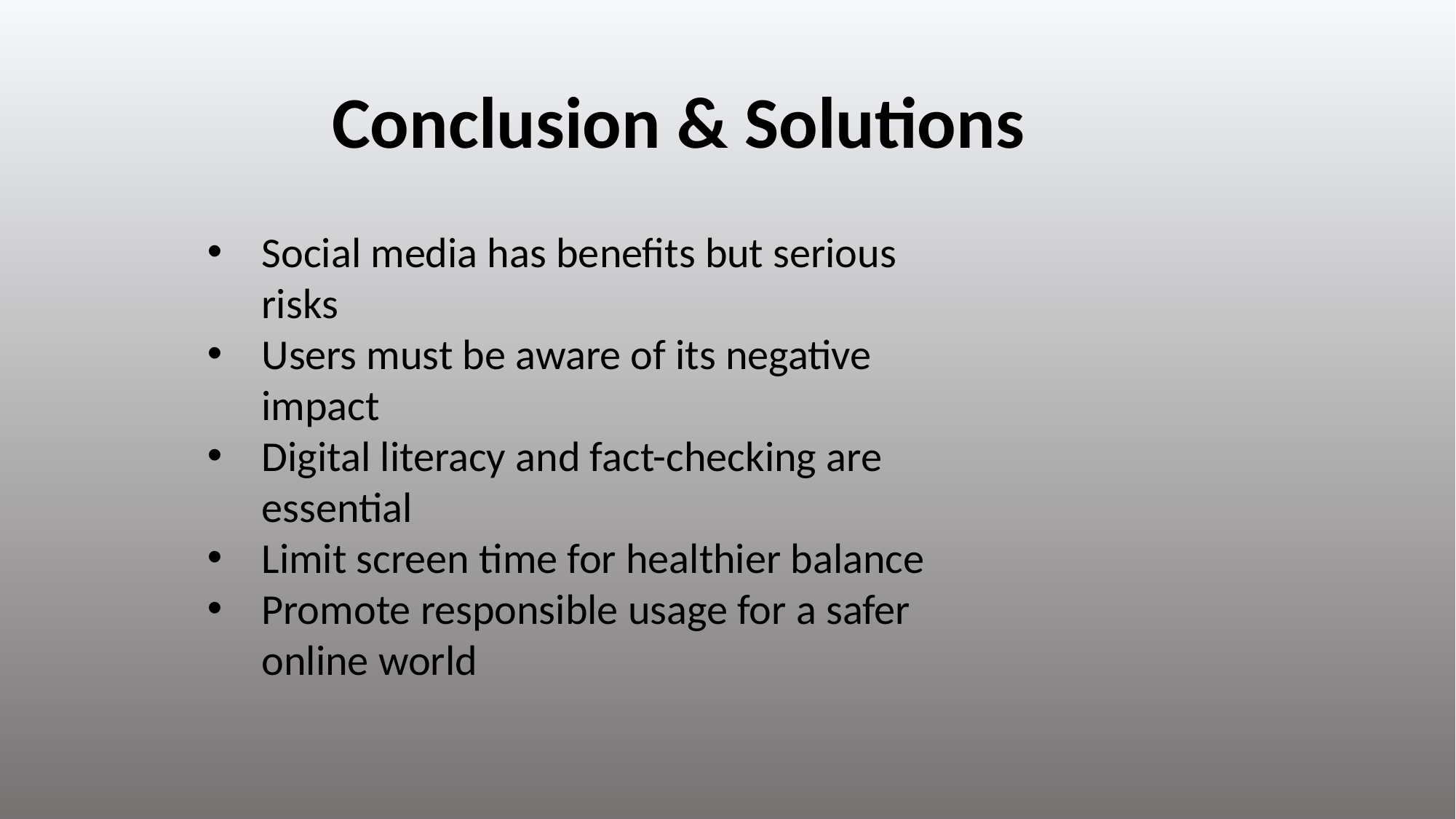

Conclusion & Solutions
Social media has benefits but serious risks
Users must be aware of its negative impact
Digital literacy and fact-checking are essential
Limit screen time for healthier balance
Promote responsible usage for a safer online world